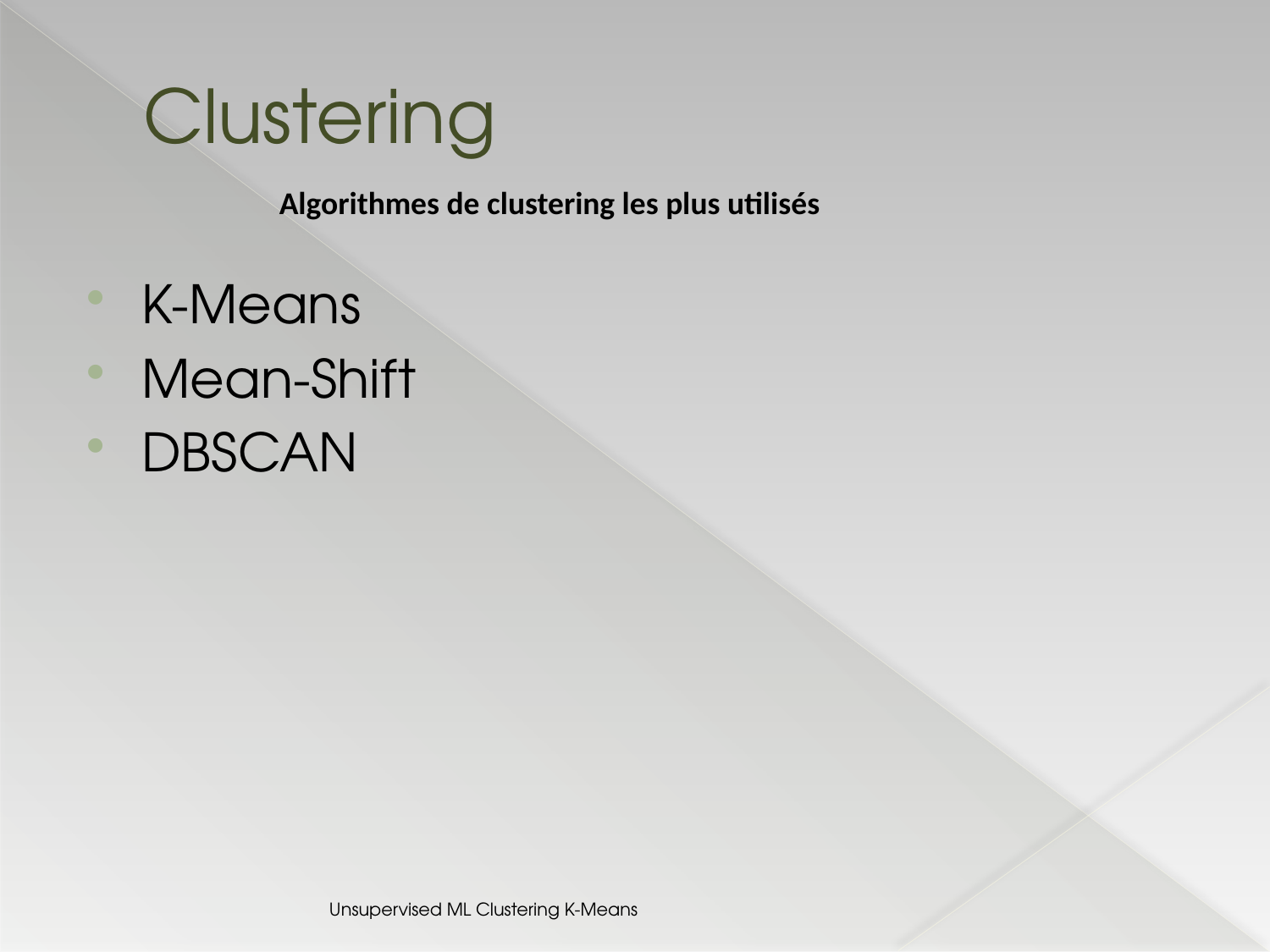

# Clustering
Algorithmes de clustering les plus utilisés
K-Means
Mean-Shift
DBSCAN
Unsupervised ML Clustering K-Means